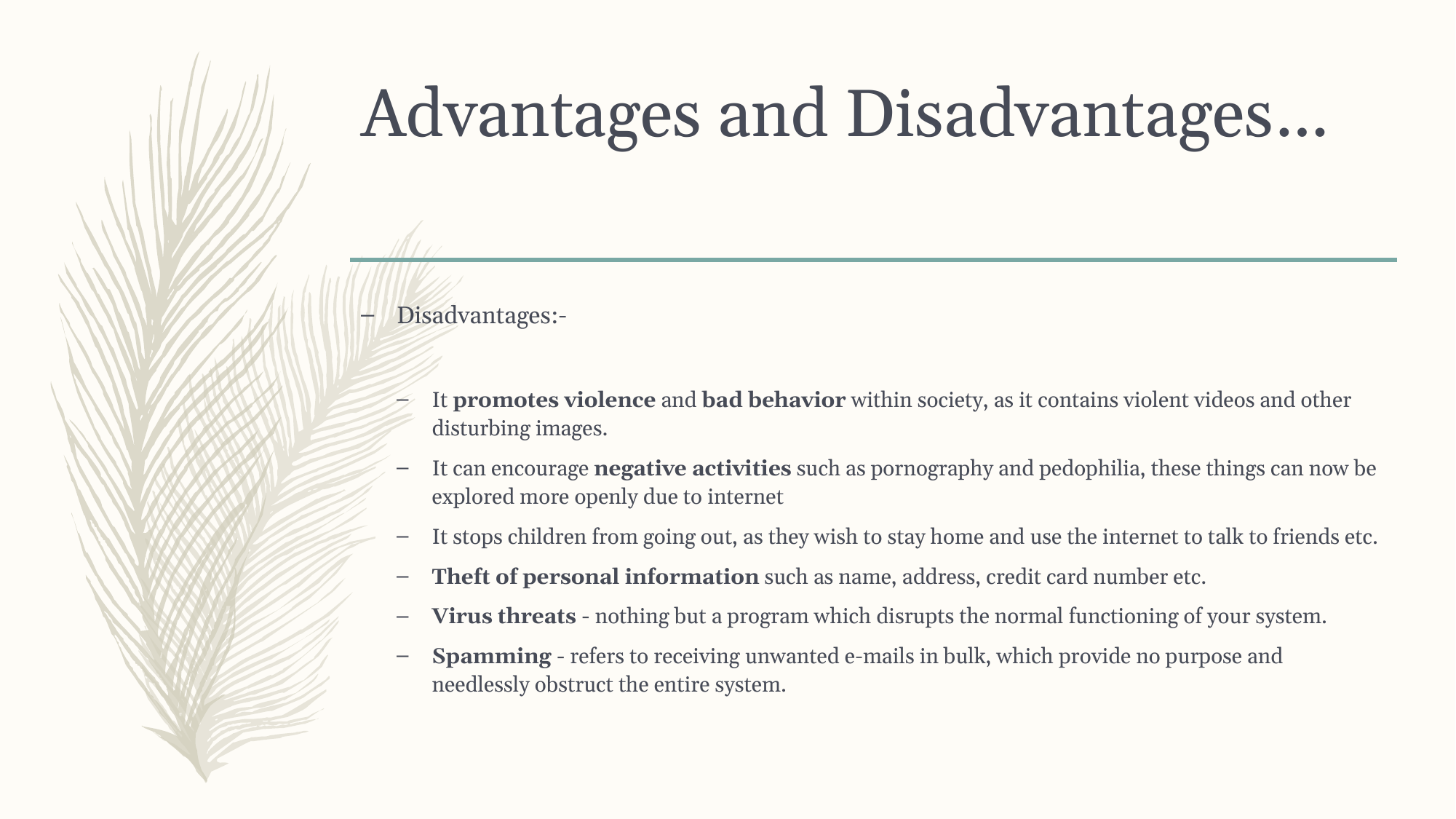

# Advantages and Disadvantages…
Disadvantages:-

It promotes violence and bad behavior within society, as it contains violent videos and other disturbing images.
It can encourage negative activities such as pornography and pedophilia, these things can now be explored more openly due to internet
It stops children from going out, as they wish to stay home and use the internet to talk to friends etc.
Theft of personal information such as name, address, credit card number etc.
Virus threats - nothing but a program which disrupts the normal functioning of your system.
Spamming - refers to receiving unwanted e-mails in bulk, which provide no purpose and needlessly obstruct the entire system.